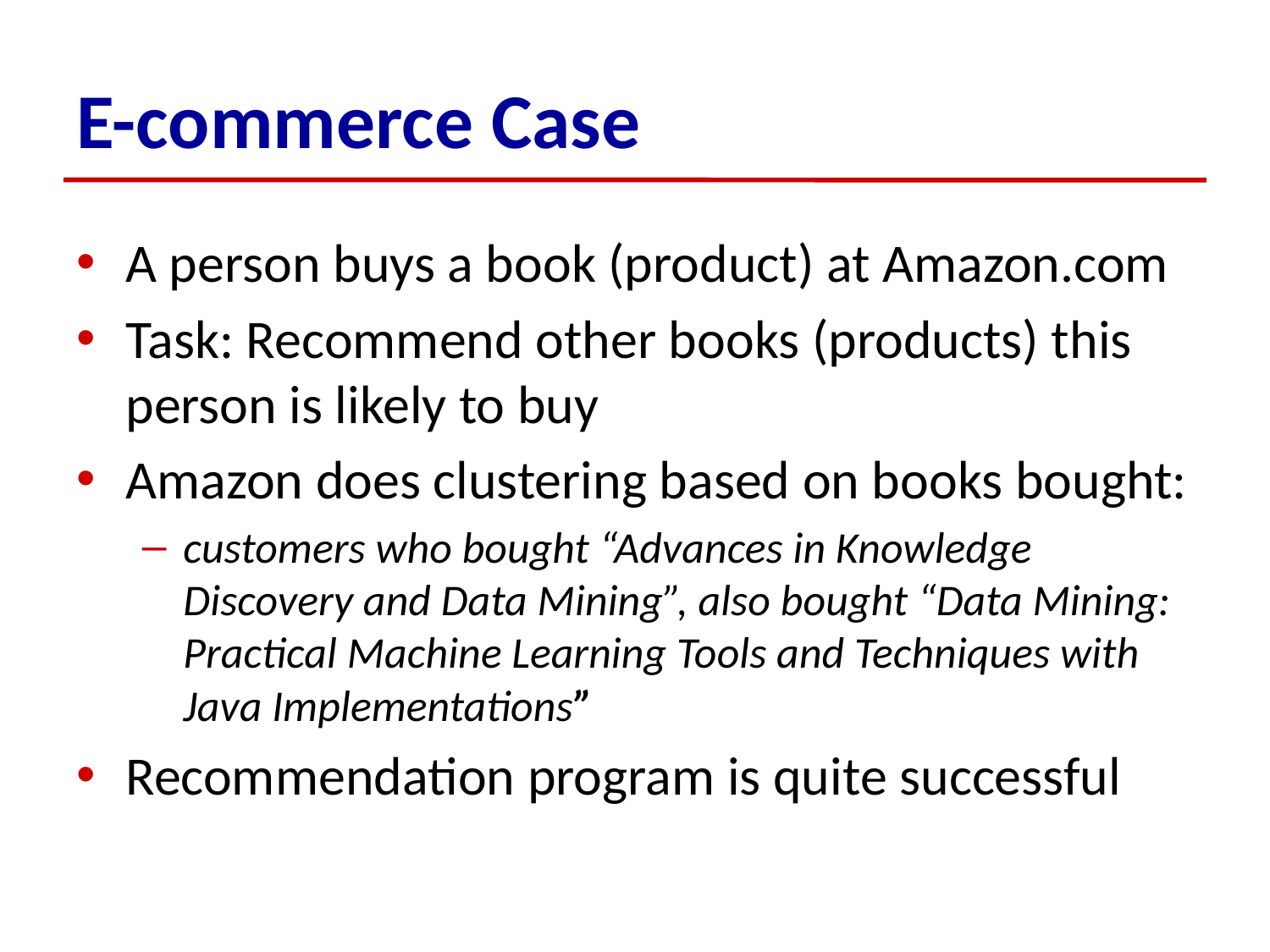

# E-commerce Case
A person buys a book (product) at Amazon.com
Task: Recommend other books (products) this person is likely to buy
Amazon does clustering based on books bought:
customers who bought “Advances in Knowledge Discovery and Data Mining”, also bought “Data Mining: Practical Machine Learning Tools and Techniques with Java Implementations”
Recommendation program is quite successful